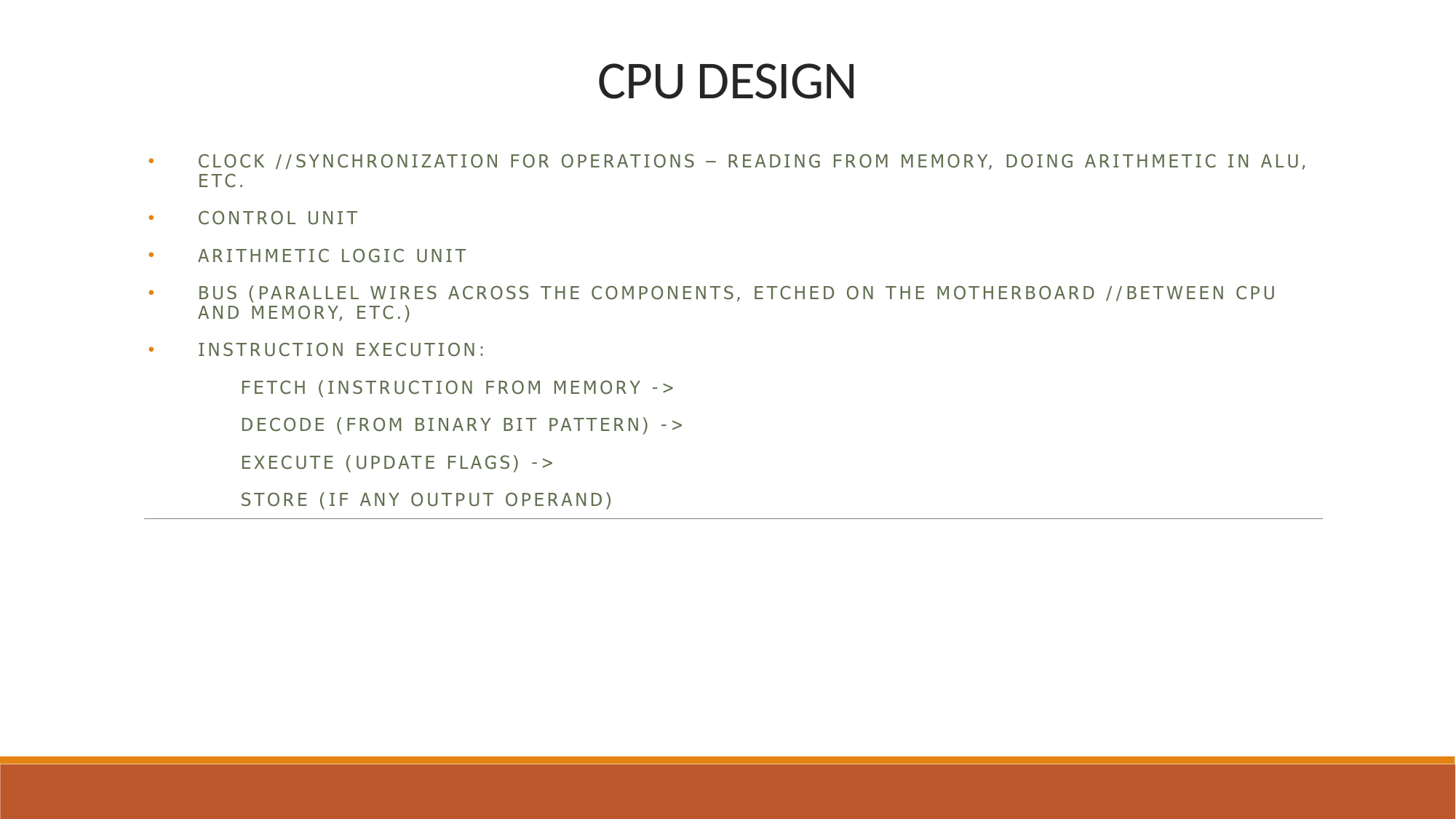

# CPU DESIGN
Clock //synchronization for operations – reading from memory, doing arithmetic in alu, etc.
Control unit
Arithmetic logic unit
BUS (parallel wires across the components, etched on the motherboard //between CPU and memory, etc.)
Instruction execution:
	Fetch (instruction from memory ->
	Decode (from binary bit pattern) ->
	execute (update flags) ->
	store (if any output operand)